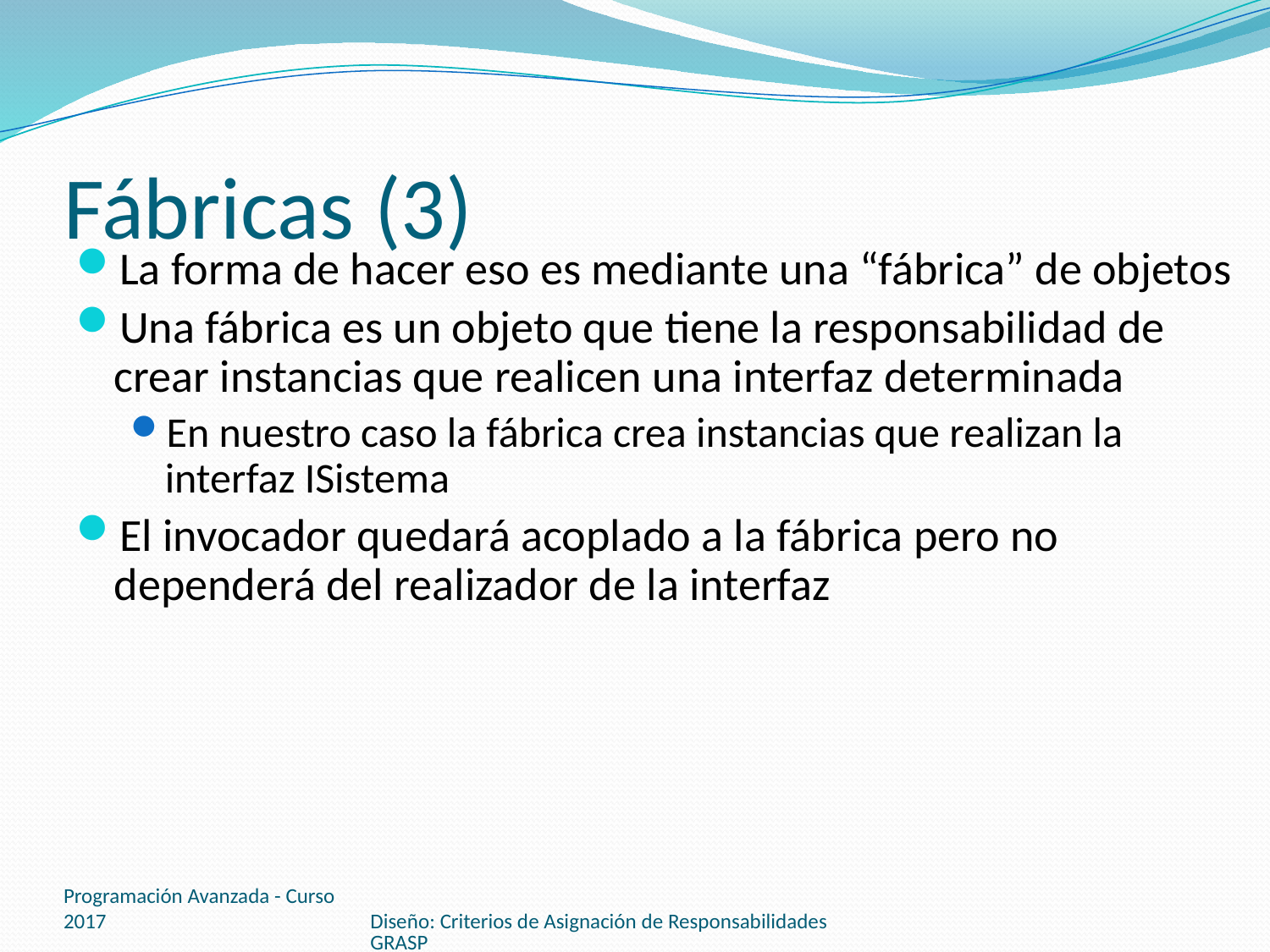

# Fábricas (3)
La forma de hacer eso es mediante una “fábrica” de objetos
Una fábrica es un objeto que tiene la responsabilidad de crear instancias que realicen una interfaz determinada
En nuestro caso la fábrica crea instancias que realizan la interfaz ISistema
El invocador quedará acoplado a la fábrica pero no dependerá del realizador de la interfaz
Programación Avanzada - Curso 2017
Diseño: Criterios de Asignación de Responsabilidades GRASP